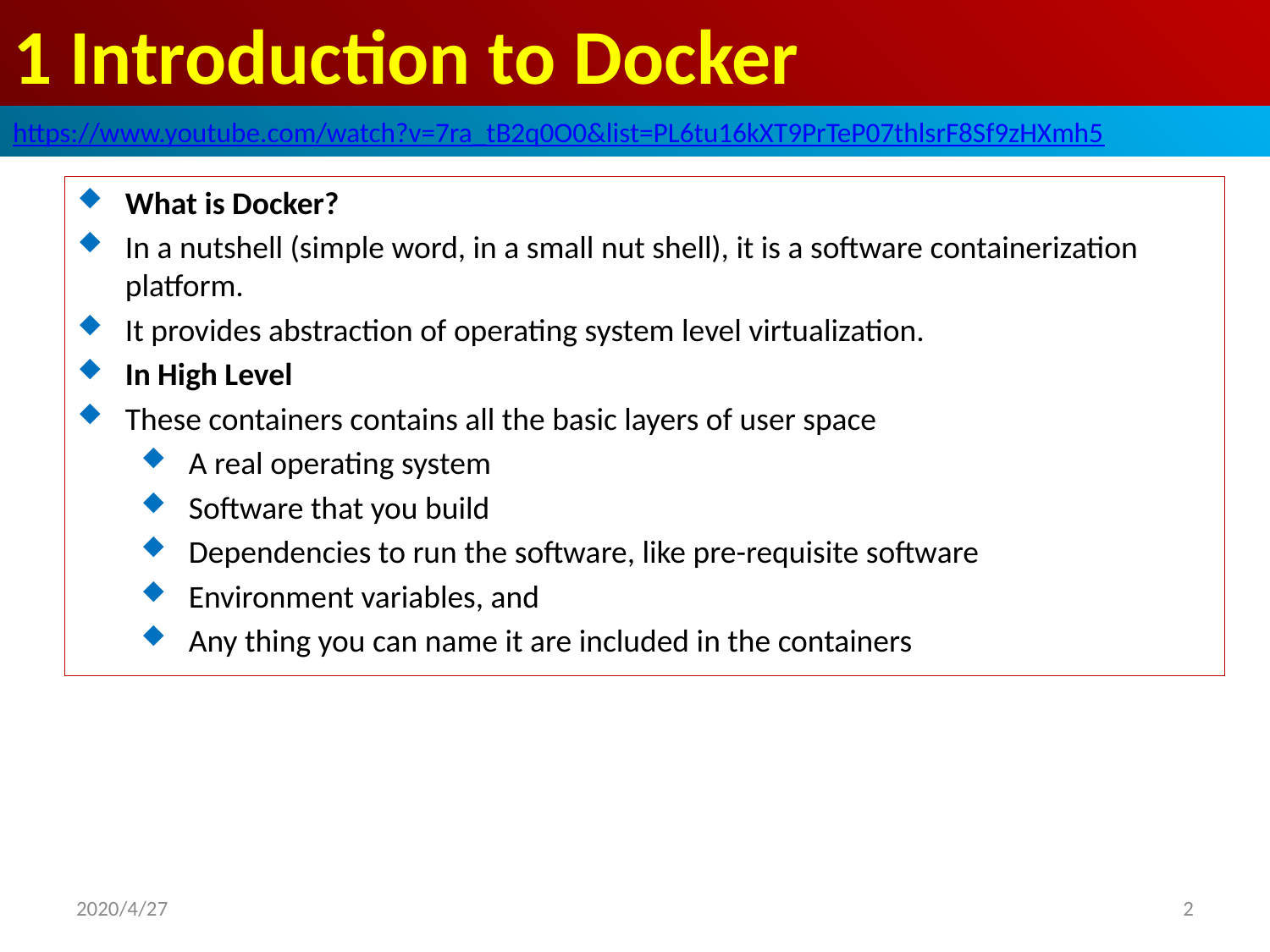

# 1 Introduction to Docker
https://www.youtube.com/watch?v=7ra_tB2q0O0&list=PL6tu16kXT9PrTeP07thlsrF8Sf9zHXmh5
What is Docker?
In a nutshell (simple word, in a small nut shell), it is a software containerization platform.
It provides abstraction of operating system level virtualization.
In High Level
These containers contains all the basic layers of user space
A real operating system
Software that you build
Dependencies to run the software, like pre-requisite software
Environment variables, and
Any thing you can name it are included in the containers

2020/4/27
2